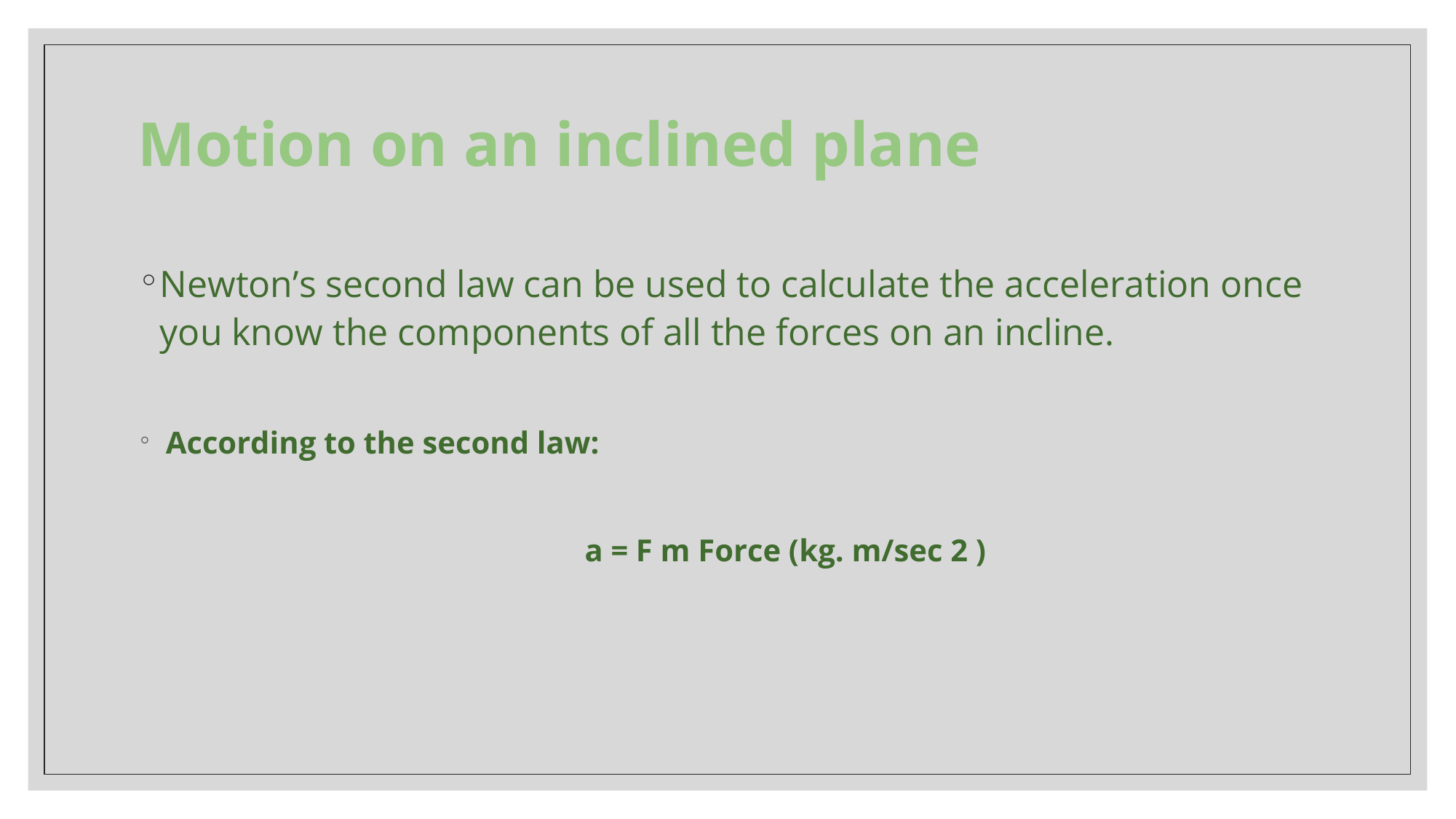

# Motion on an inclined plane
Newton’s second law can be used to calculate the acceleration once you know the components of all the forces on an incline.

 According to the second law:

        a = F m Force (kg. m/sec 2 )